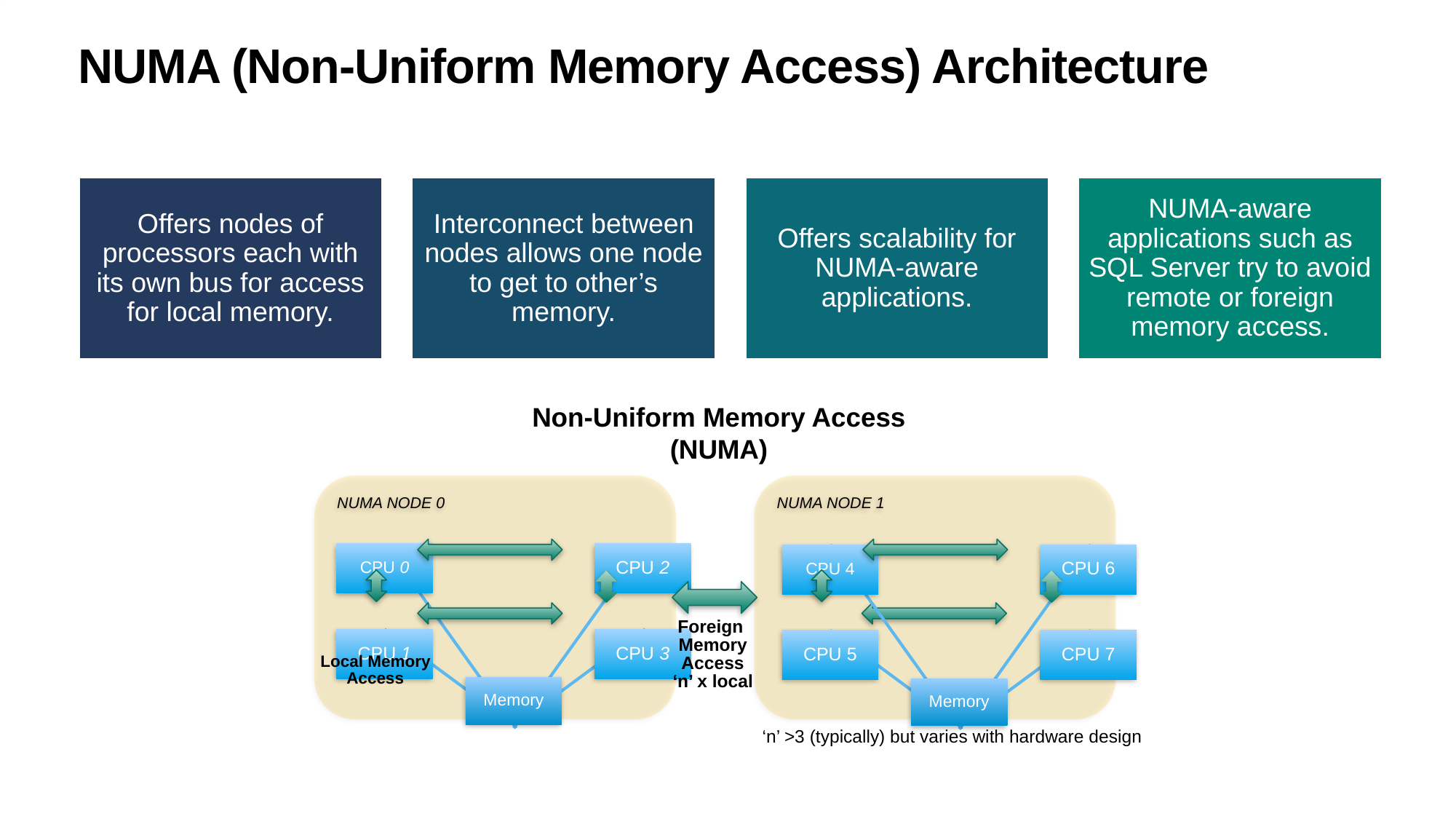

# NUMA (Non-Uniform Memory Access) Architecture
Offers nodes of processors each with its own bus for access for local memory.
Interconnect between nodes allows one node to get to other’s memory.
Offers scalability for NUMA-aware applications.
NUMA-aware applications such as SQL Server try to avoid remote or foreign memory access.
Non-Uniform Memory Access
(NUMA)
Memory
CPU 0
CPU 1
CPU 2
CPU 3
Memory
CPU 4
CPU 5
CPU 6
CPU 7
NUMA NODE 0
NUMA NODE 1

Foreign
Memory
 Access
‘n’ x local
Local Memory Access
‘n’ >3 (typically) but varies with hardware design